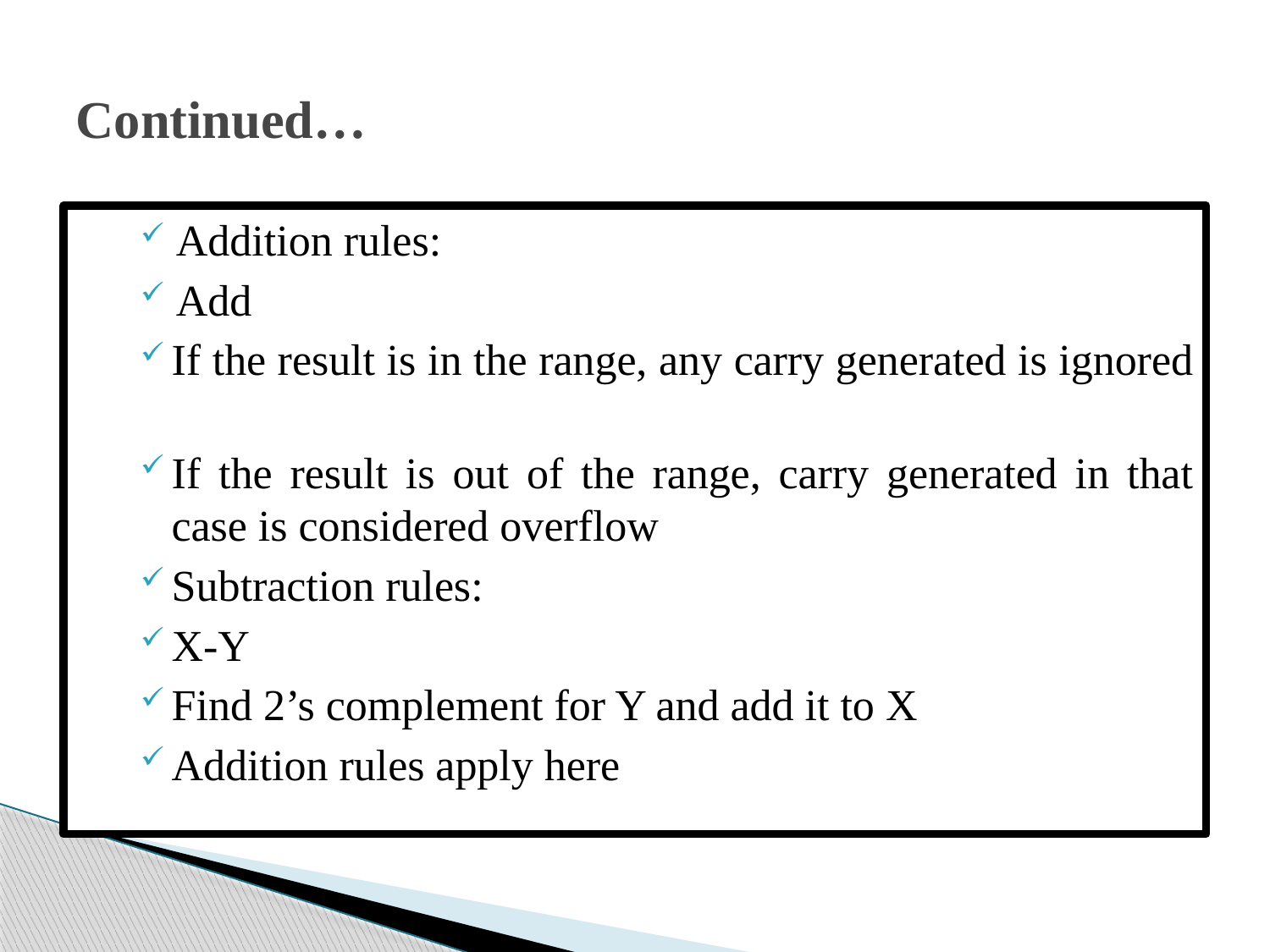

# Continued…
 Addition rules:
 Add
If the result is in the range, any carry generated is ignored
If the result is out of the range, carry generated in that case is considered overflow
Subtraction rules:
X-Y
Find 2’s complement for Y and add it to X
Addition rules apply here